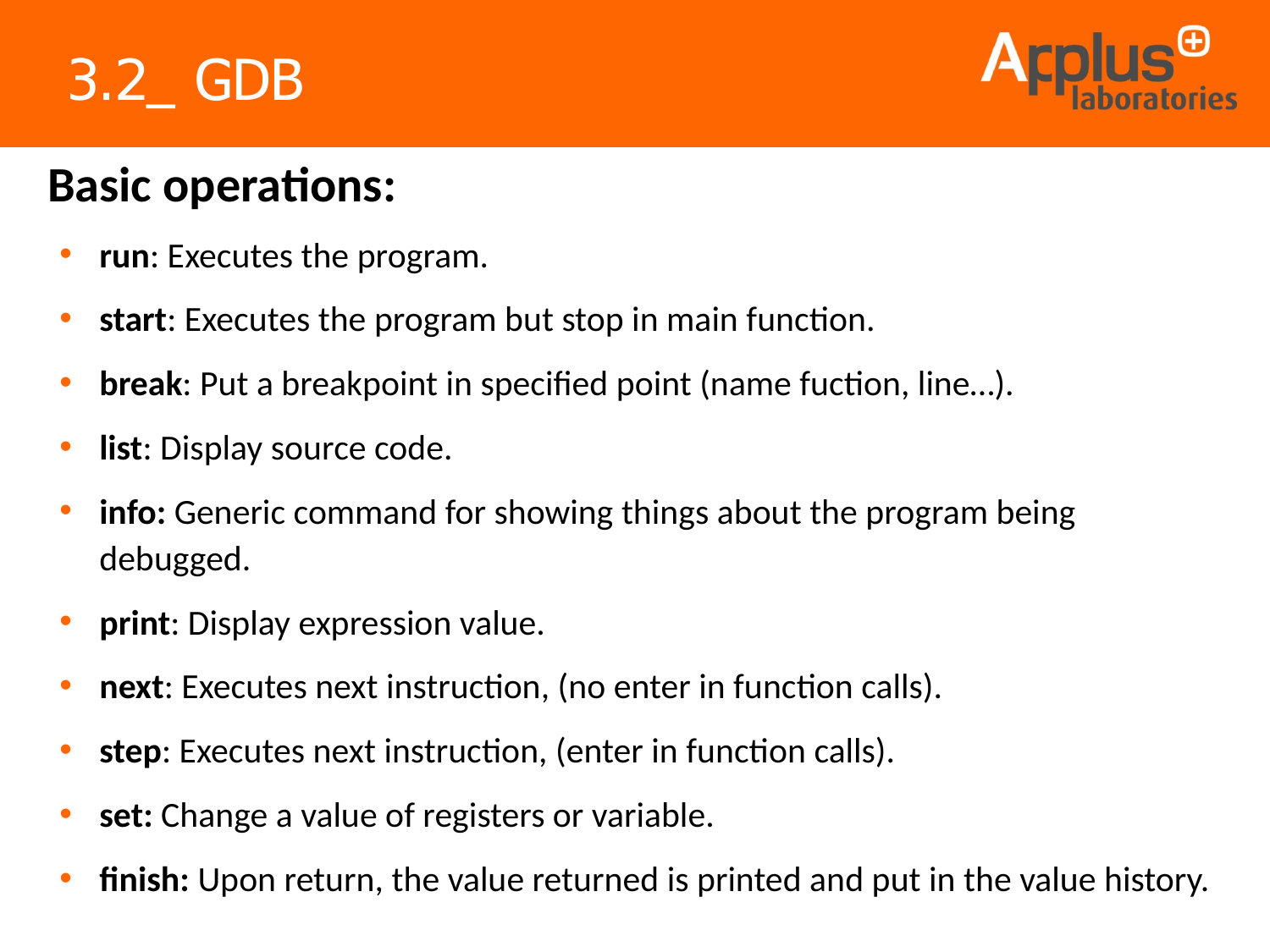

3.2_ GDB
Basic operations:
run: Executes the program.
start: Executes the program but stop in main function.
break: Put a breakpoint in specified point (name fuction, line…).
list: Display source code.
info: Generic command for showing things about the program being debugged.
print: Display expression value.
next: Executes next instruction, (no enter in function calls).
step: Executes next instruction, (enter in function calls).
set: Change a value of registers or variable.
finish: Upon return, the value returned is printed and put in the value history.